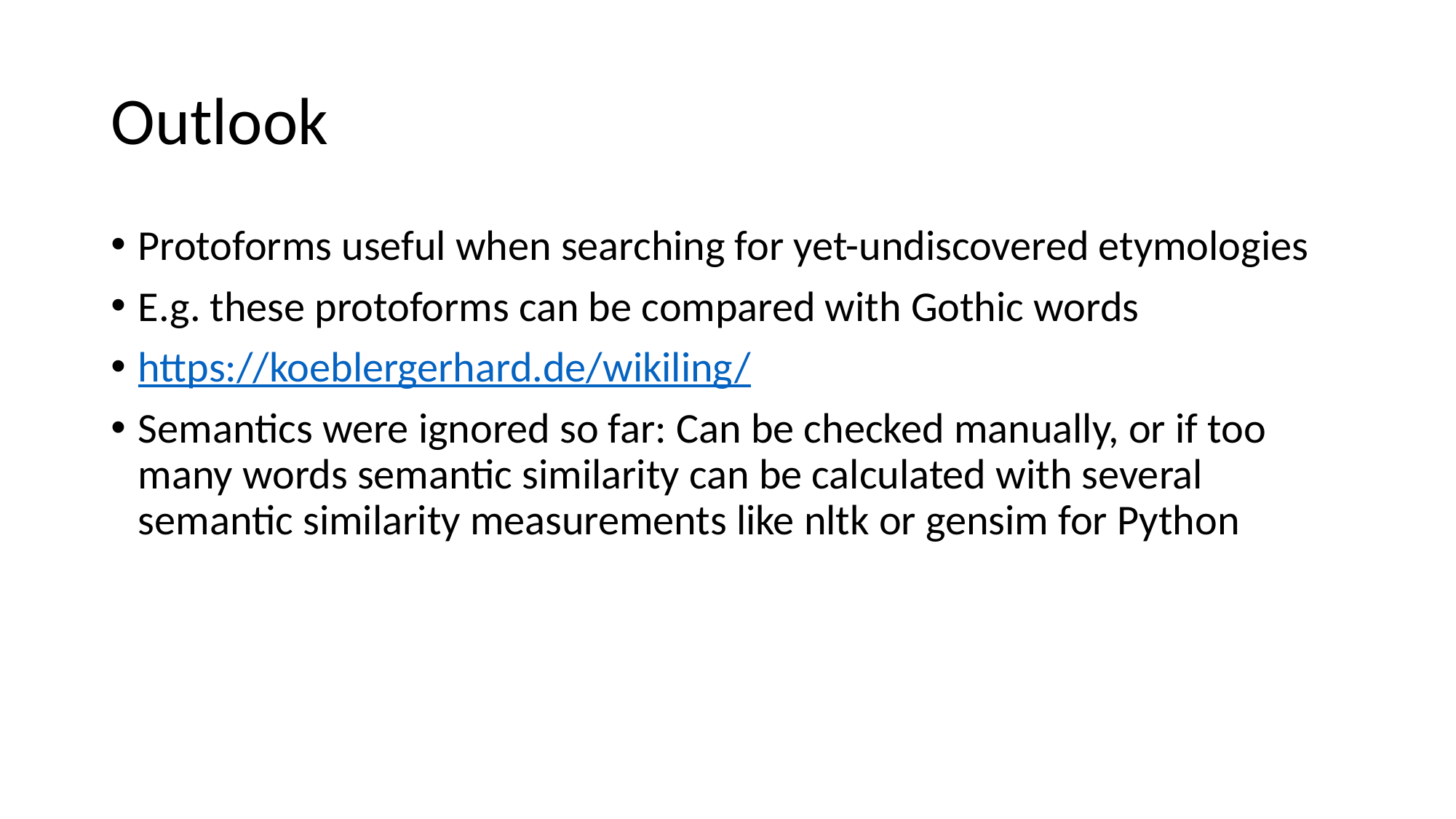

# Outlook
Protoforms useful when searching for yet-undiscovered etymologies
E.g. these protoforms can be compared with Gothic words
https://koeblergerhard.de/wikiling/
Semantics were ignored so far: Can be checked manually, or if too many words semantic similarity can be calculated with several semantic similarity measurements like nltk or gensim for Python